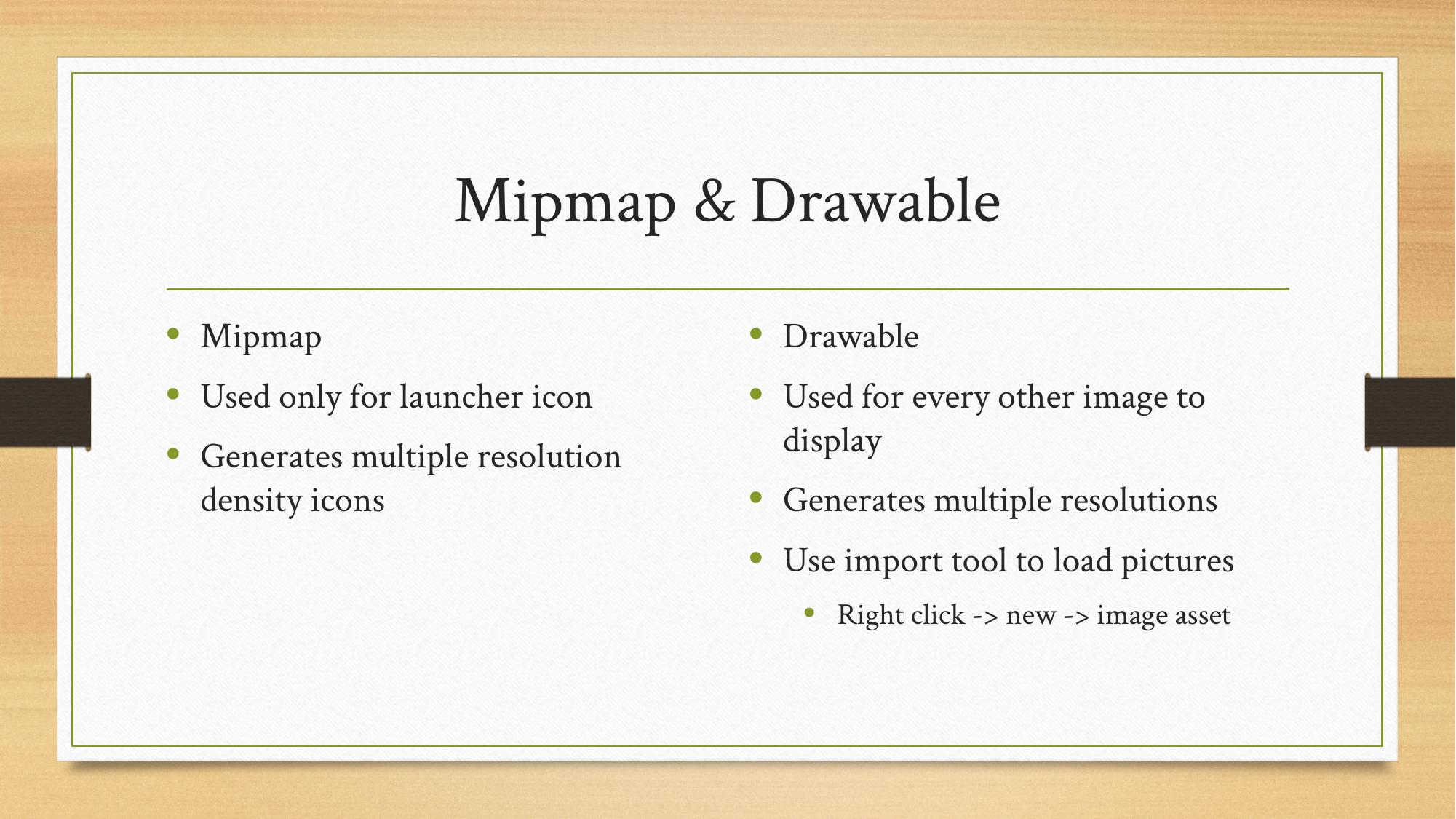

# Mipmap & Drawable
Mipmap
Used only for launcher icon
Generates multiple resolution density icons
Drawable
Used for every other image to display
Generates multiple resolutions
Use import tool to load pictures
Right click -> new -> image asset